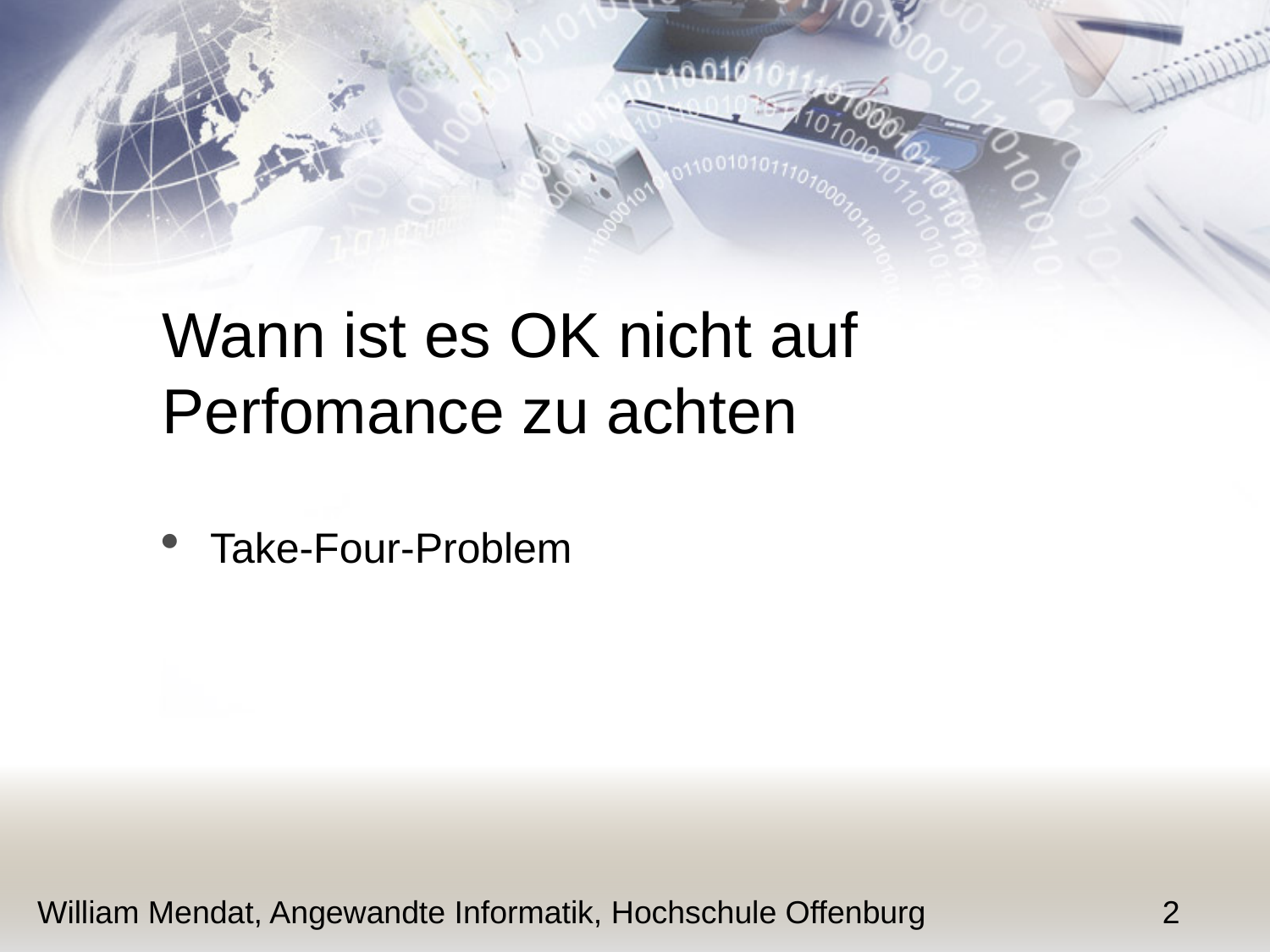

Wann ist es OK nicht auf Perfomance zu achten
Take-Four-Problem

William Mendat, Angewandte Informatik, Hochschule Offenburg
2